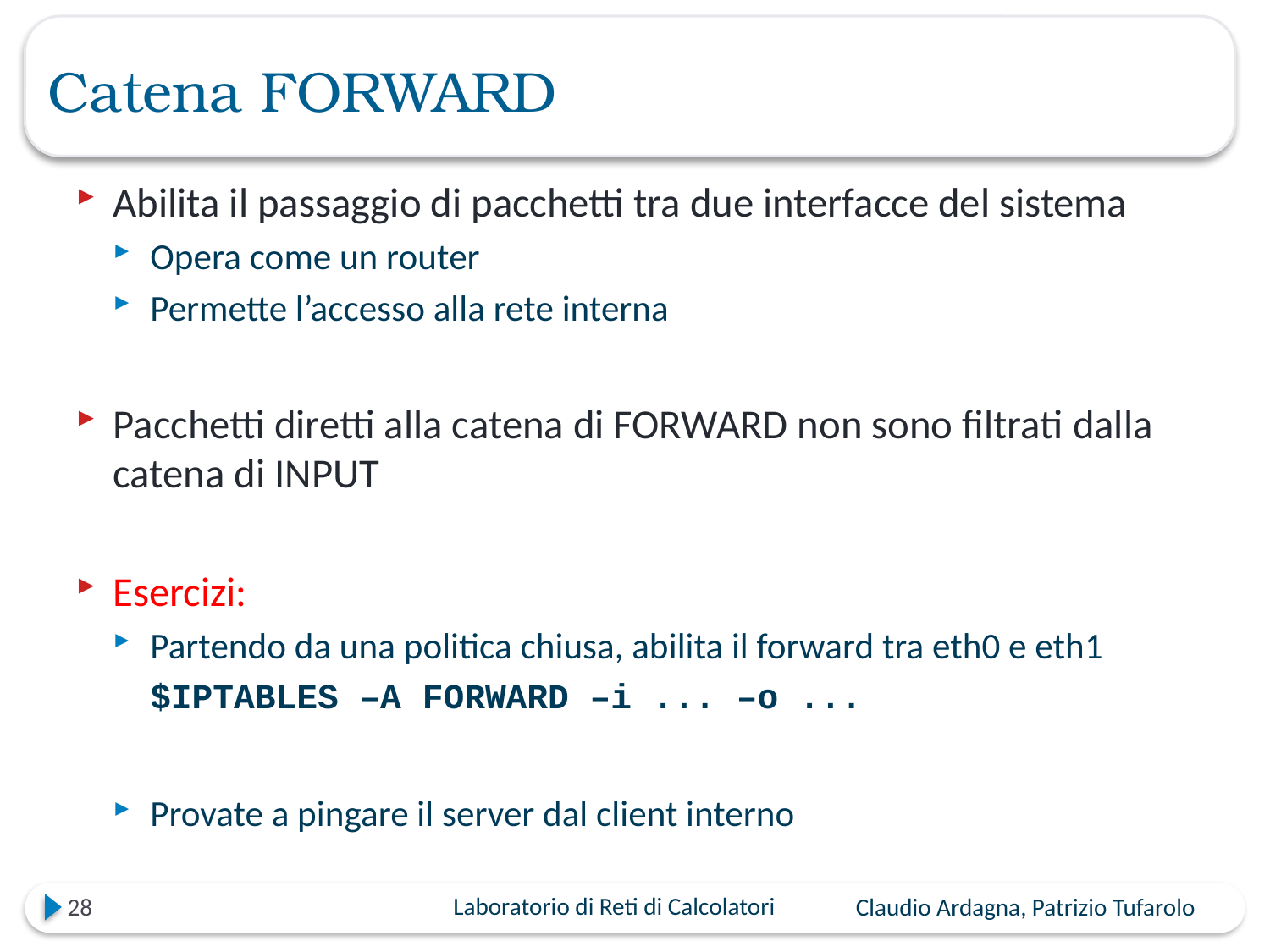

# Catena FORWARD
Abilita il passaggio di pacchetti tra due interfacce del sistema
Opera come un router
Permette l’accesso alla rete interna

Pacchetti diretti alla catena di FORWARD non sono filtrati dalla catena di INPUT

Esercizi:
Partendo da una politica chiusa, abilita il forward tra eth0 e eth1
	$IPTABLES –A FORWARD –i ... –o ...

Provate a pingare il server dal client interno
28